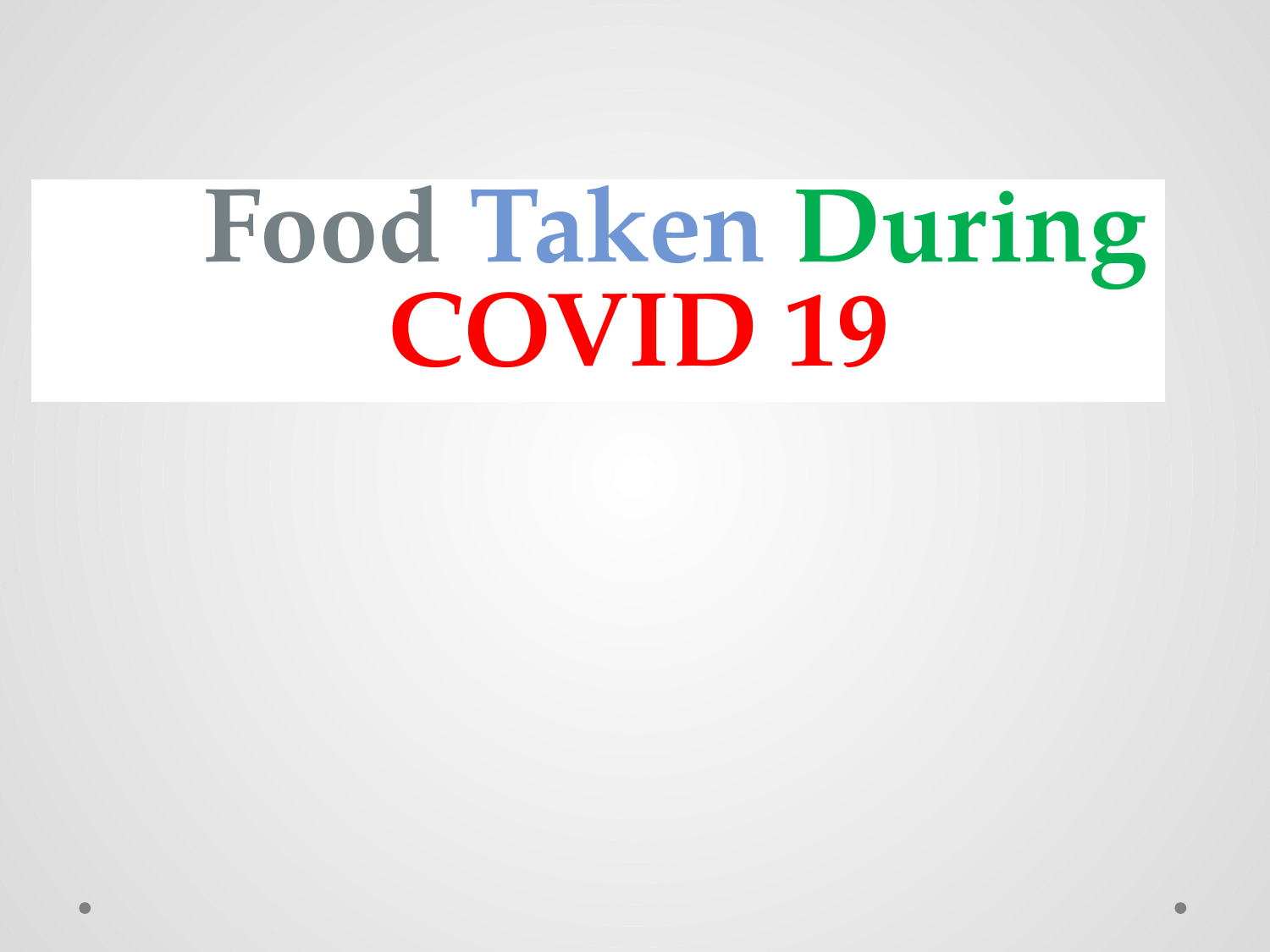

| Food Taken During COVID 19 |
| --- |